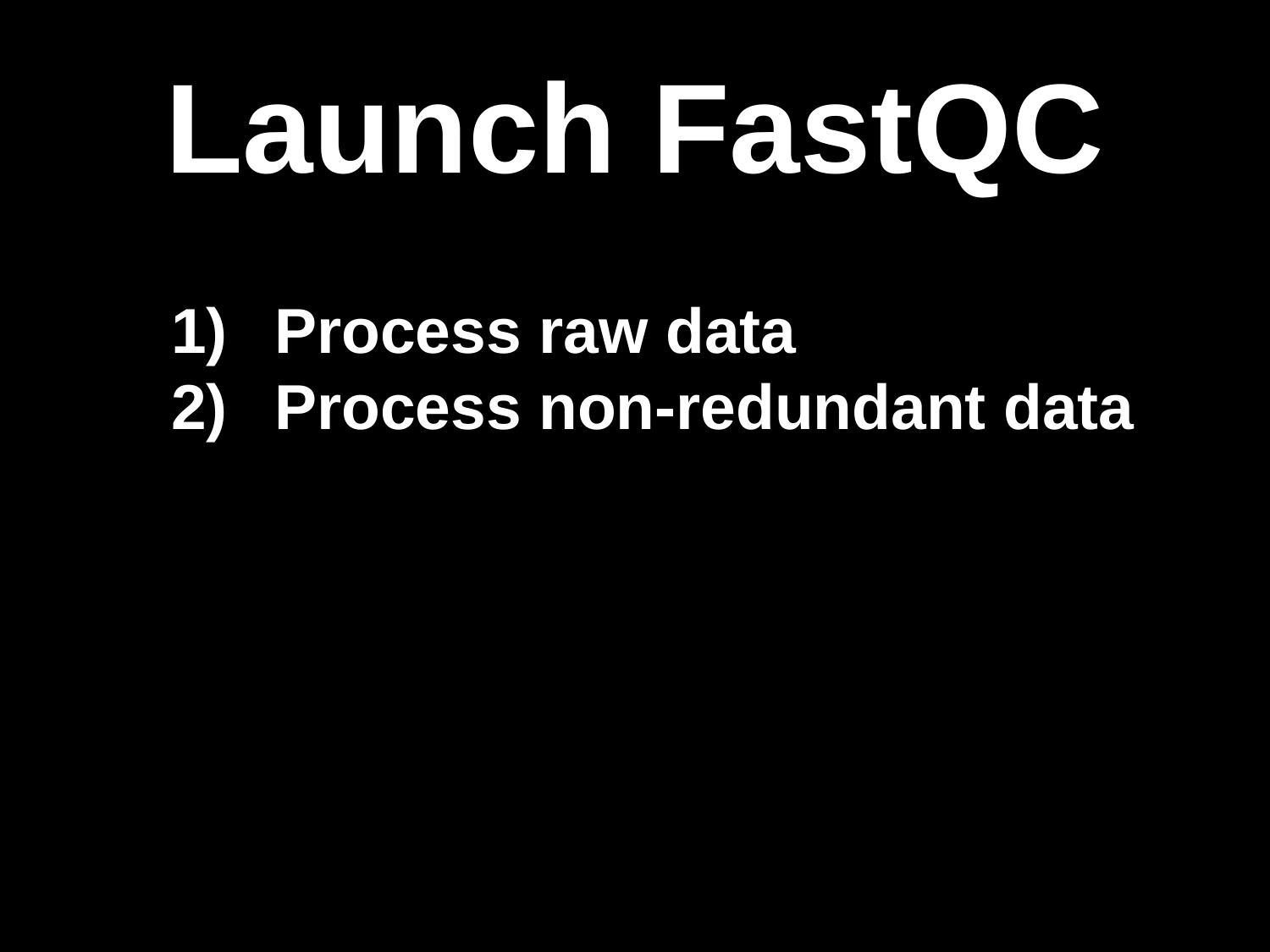

Launch FastQC
Process raw data
Process non-redundant data